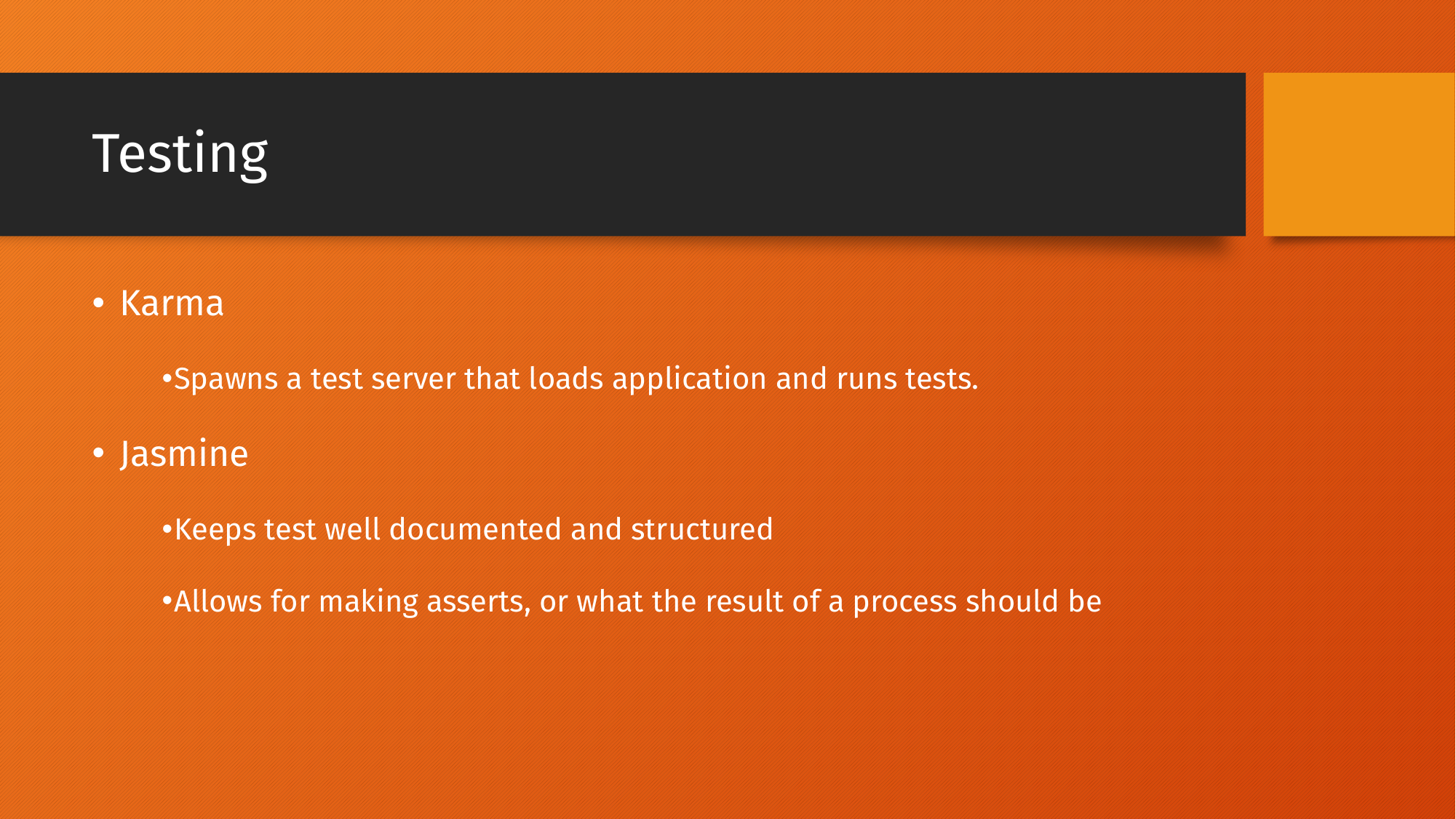

# Testing
Karma

Spawns a test server that loads application and runs tests.

Jasmine

Keeps test well documented and structured

Allows for making asserts, or what the result of a process should be